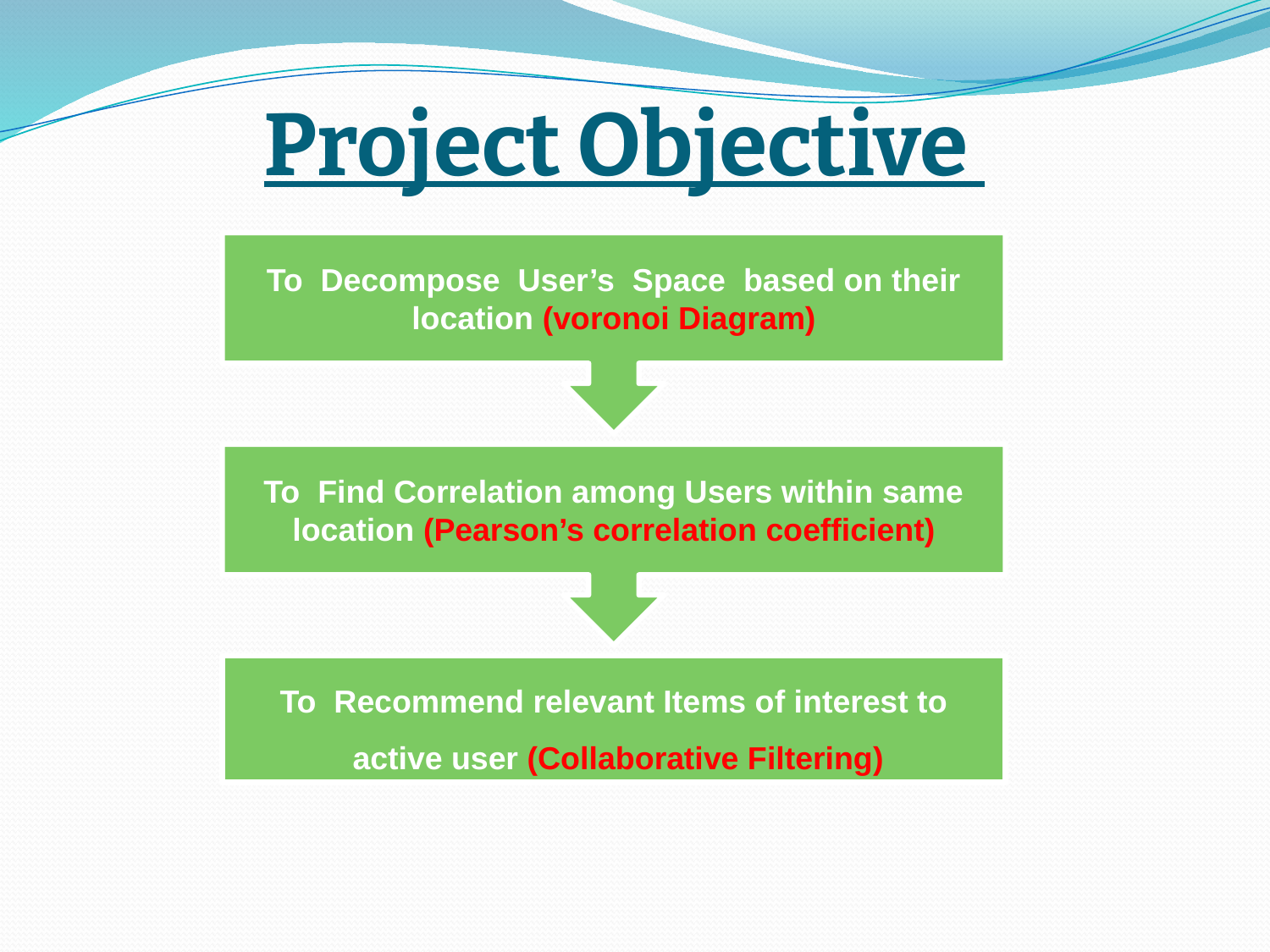

# Project Objective
To  Decompose  User’s  Space  based on their location (voronoi Diagram)
To  Find Correlation among Users within same location (Pearson’s correlation coefficient)
To  Recommend relevant Items of interest to
 active user (Collaborative Filtering)